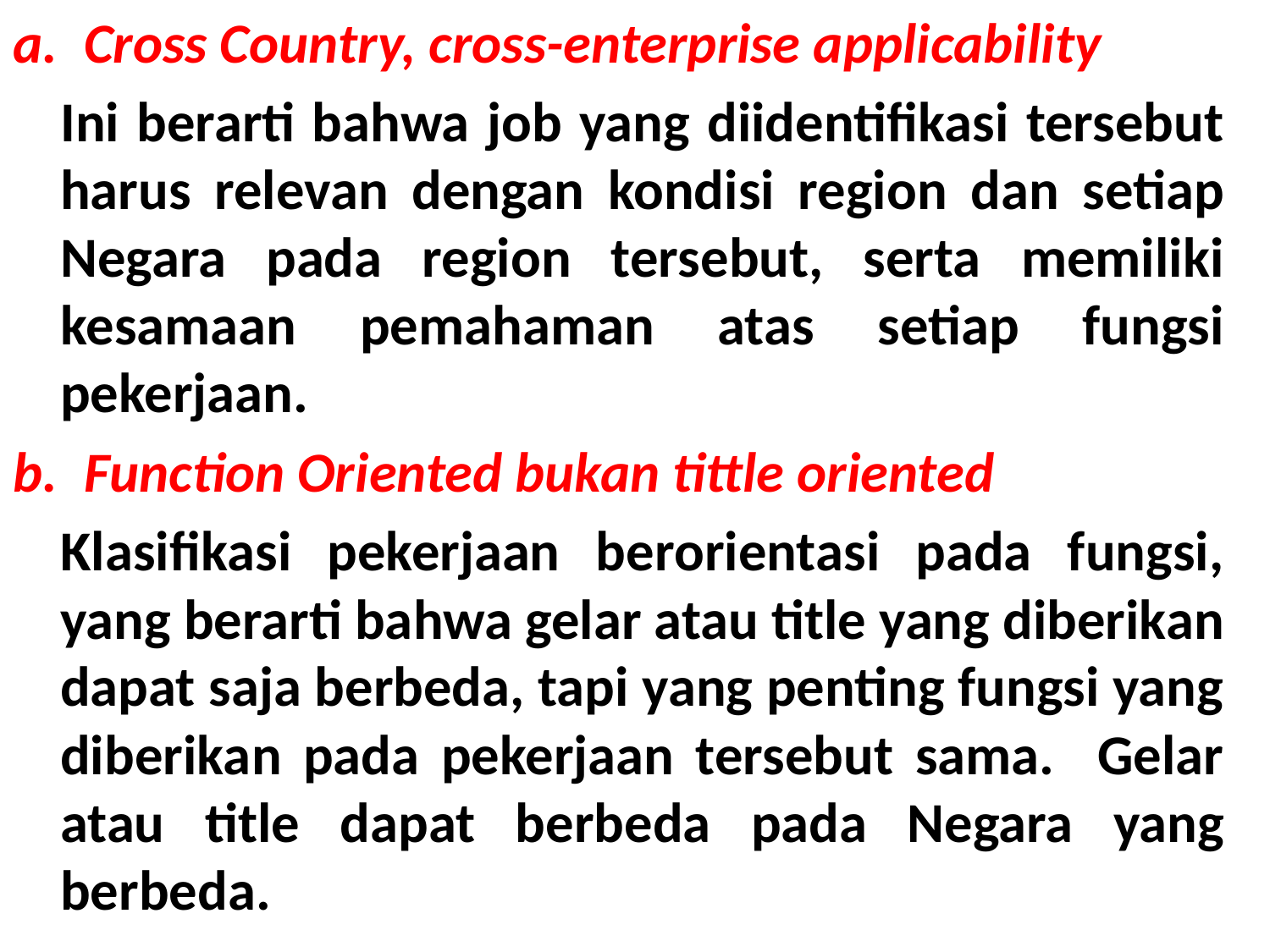

Cross Country, cross-enterprise applicability
	Ini berarti bahwa job yang diidentifikasi tersebut harus relevan dengan kondisi region dan setiap Negara pada region tersebut, serta memiliki kesamaan pemahaman atas setiap fungsi pekerjaan.
Function Oriented bukan tittle oriented
	Klasifikasi pekerjaan berorientasi pada fungsi, yang berarti bahwa gelar atau title yang diberikan dapat saja berbeda, tapi yang penting fungsi yang diberikan pada pekerjaan tersebut sama.  Gelar atau title dapat berbeda pada Negara yang berbeda.